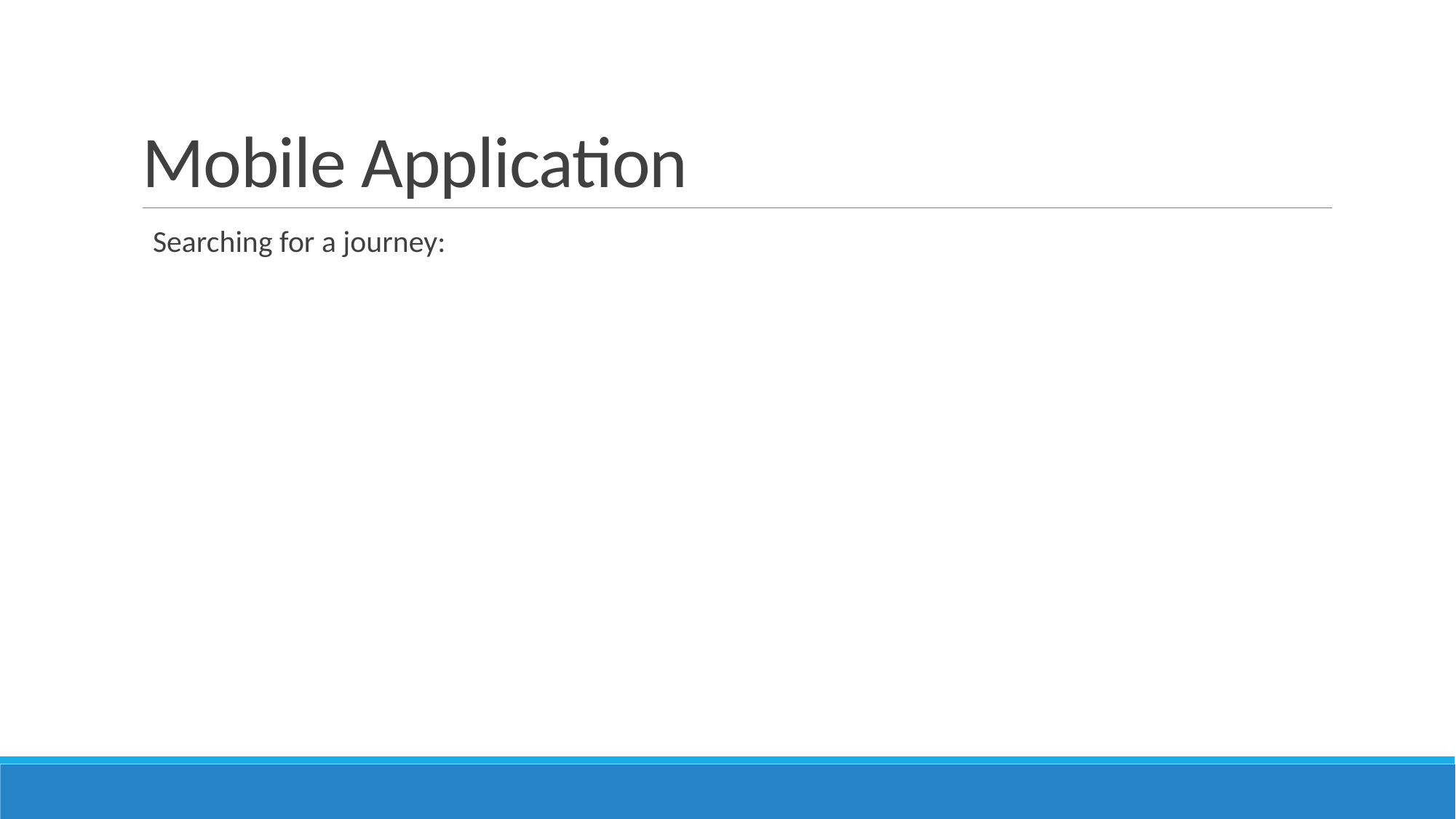

# Mobile Application
Searching for a journey: